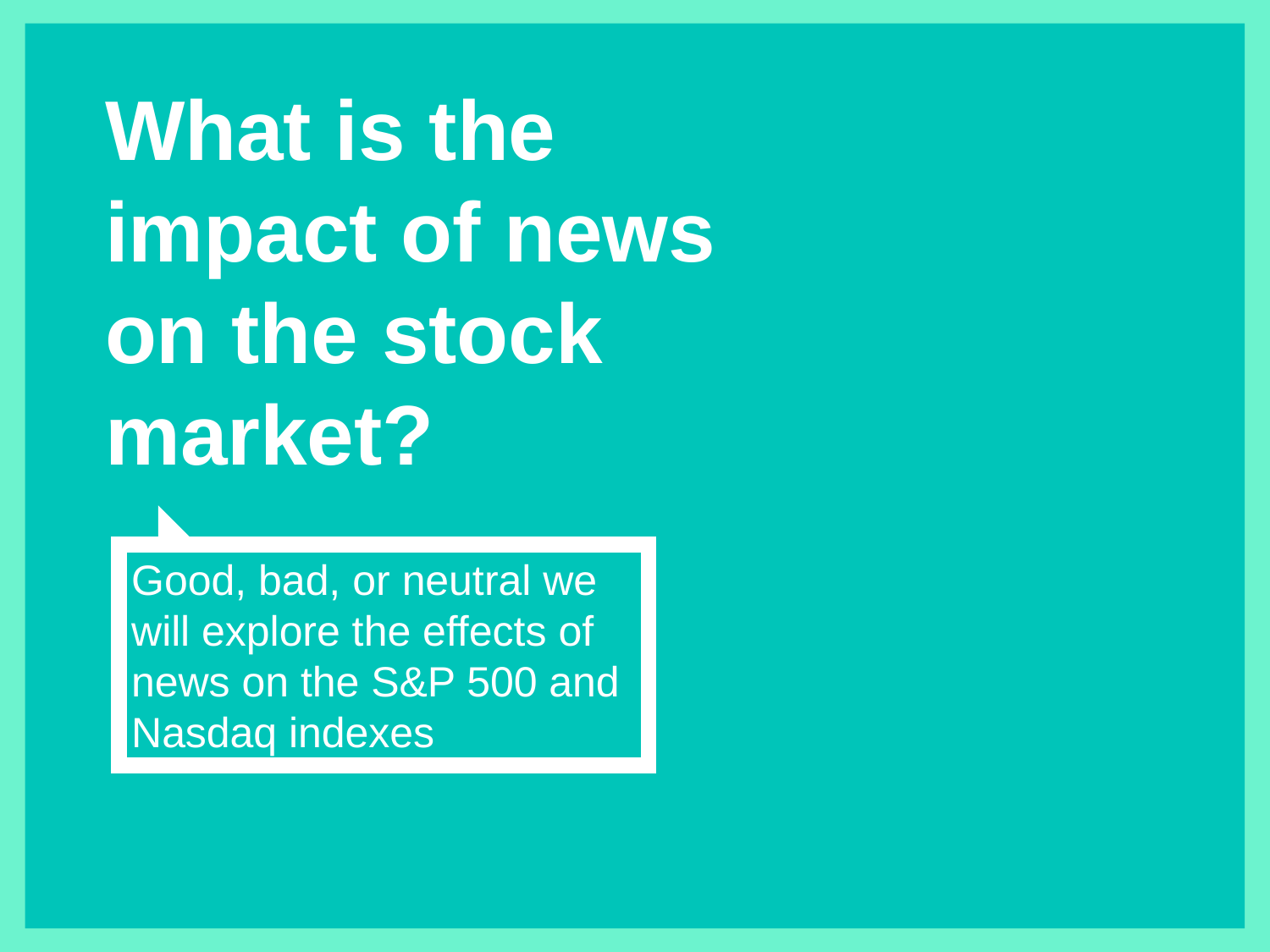

# What is the impact of news on the stock market?
Good, bad, or neutral we will explore the effects of news on the S&P 500 and Nasdaq indexes